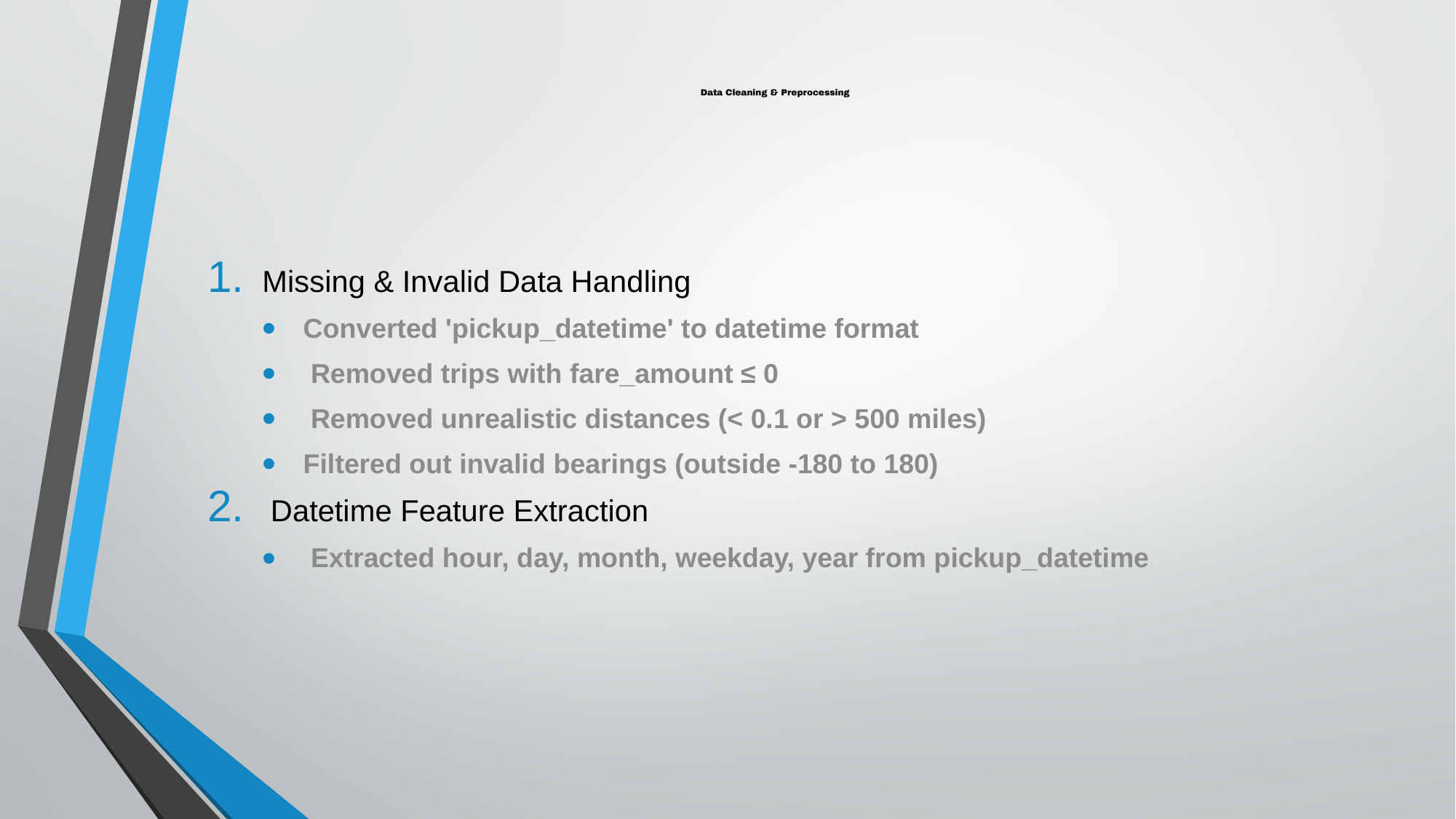

# Data Cleaning & Preprocessing
Missing & Invalid Data Handling
Converted 'pickup_datetime' to datetime format
 Removed trips with fare_amount ≤ 0
 Removed unrealistic distances (< 0.1 or > 500 miles)
Filtered out invalid bearings (outside -180 to 180)
 Datetime Feature Extraction
 Extracted hour, day, month, weekday, year from pickup_datetime